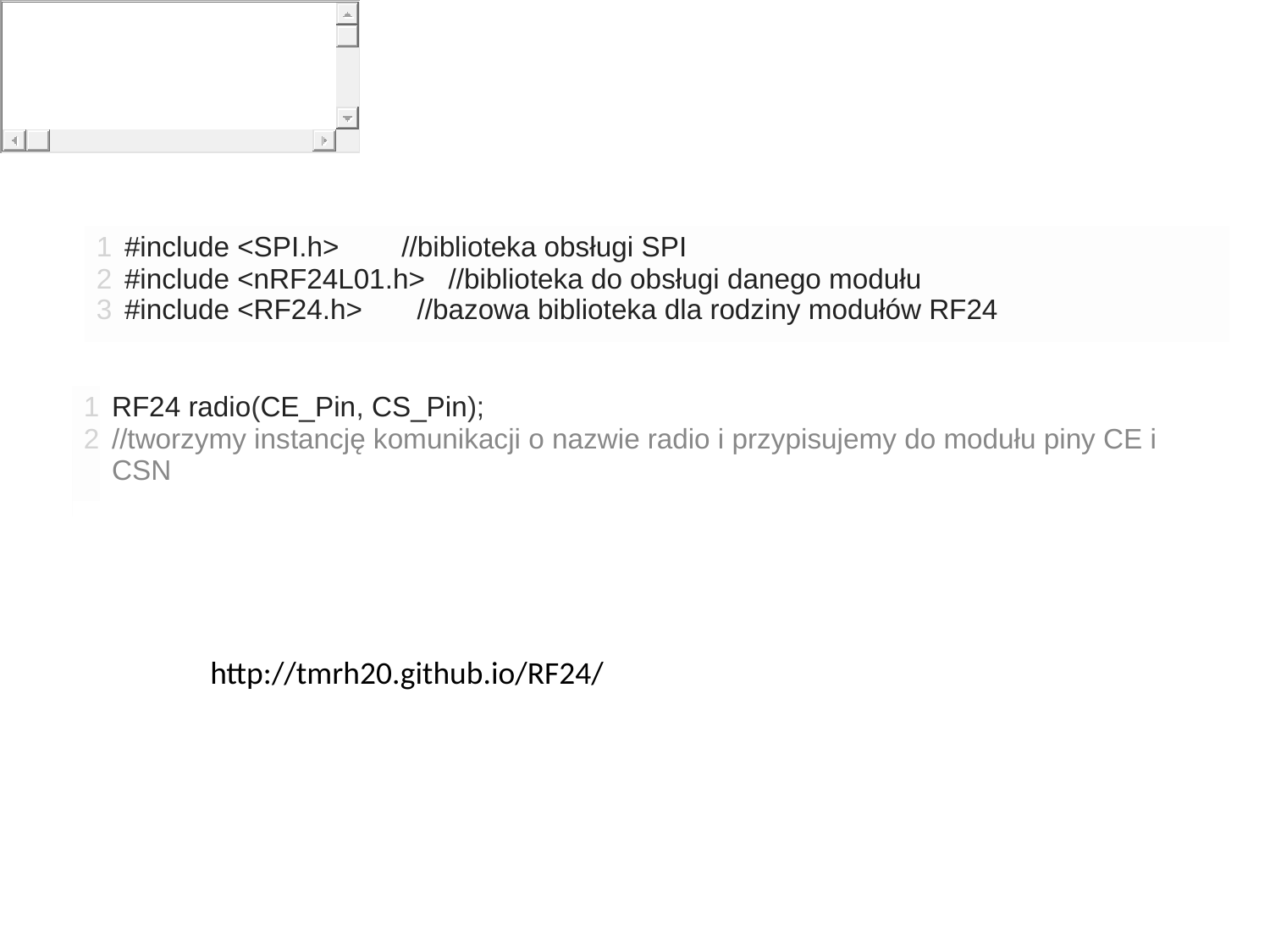

#
| 1 2 3 | #include <SPI.h>        //biblioteka obsługi SPI #include <nRF24L01.h>   //biblioteka do obsługi danego modułu #include <RF24.h>       //bazowa biblioteka dla rodziny modułów RF24 |
| --- | --- |
| 1 2 | RF24 radio(CE\_Pin, CS\_Pin); //tworzymy instancję komunikacji o nazwie radio i przypisujemy do modułu piny CE i CSN |
| --- | --- |

http://tmrh20.github.io/RF24/